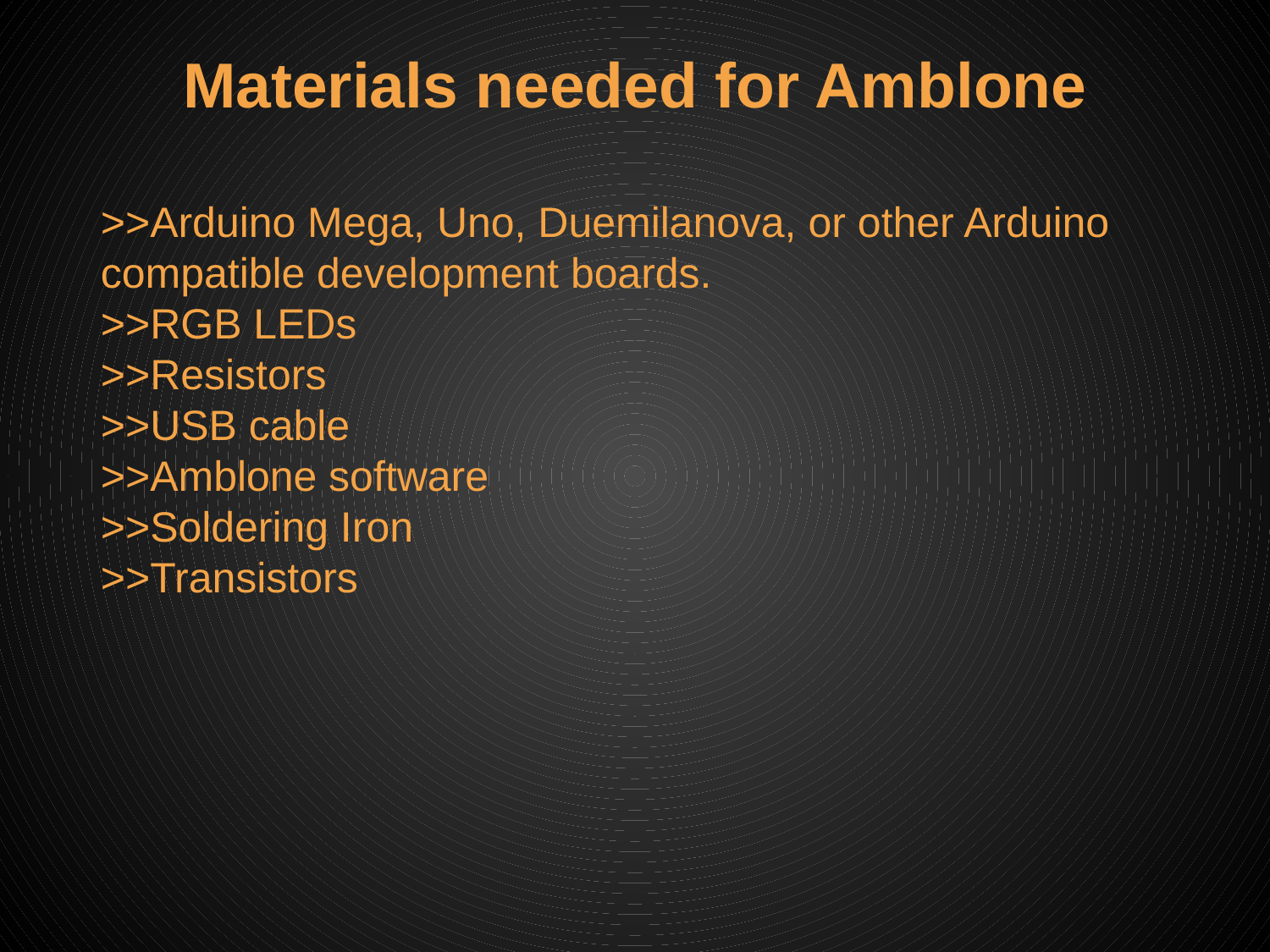

# Materials needed for Amblone
>>Arduino Mega, Uno, Duemilanova, or other Arduino compatible development boards.
>>RGB LEDs
>>Resistors
>>USB cable
>>Amblone software
>>Soldering Iron
>>Transistors